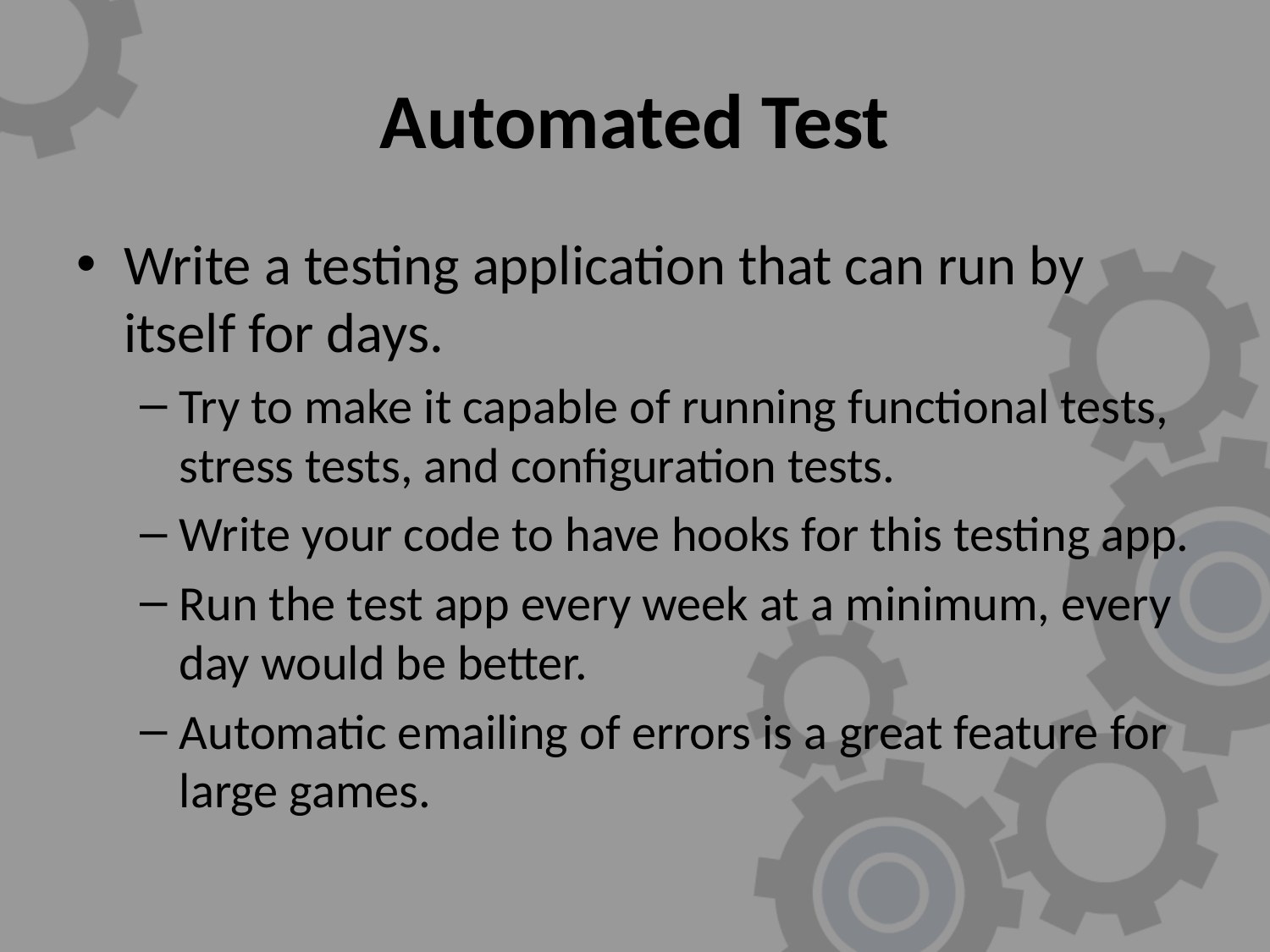

# Automated Test
Write a testing application that can run by itself for days.
Try to make it capable of running functional tests, stress tests, and configuration tests.
Write your code to have hooks for this testing app.
Run the test app every week at a minimum, every day would be better.
Automatic emailing of errors is a great feature for large games.